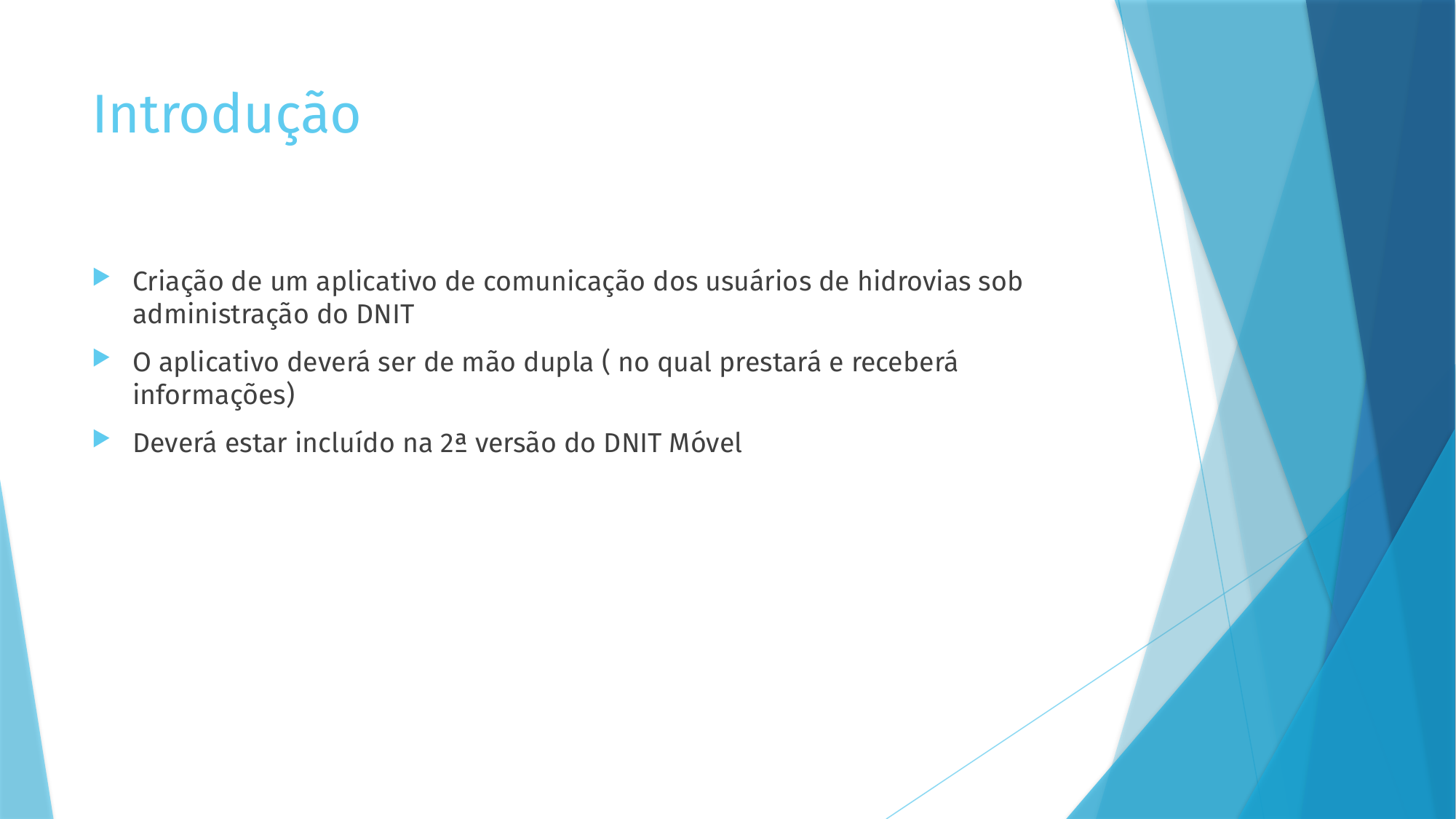

# Introdução
Criação de um aplicativo de comunicação dos usuários de hidrovias sob administração do DNIT
O aplicativo deverá ser de mão dupla ( no qual prestará e receberá informações)
Deverá estar incluído na 2ª versão do DNIT Móvel